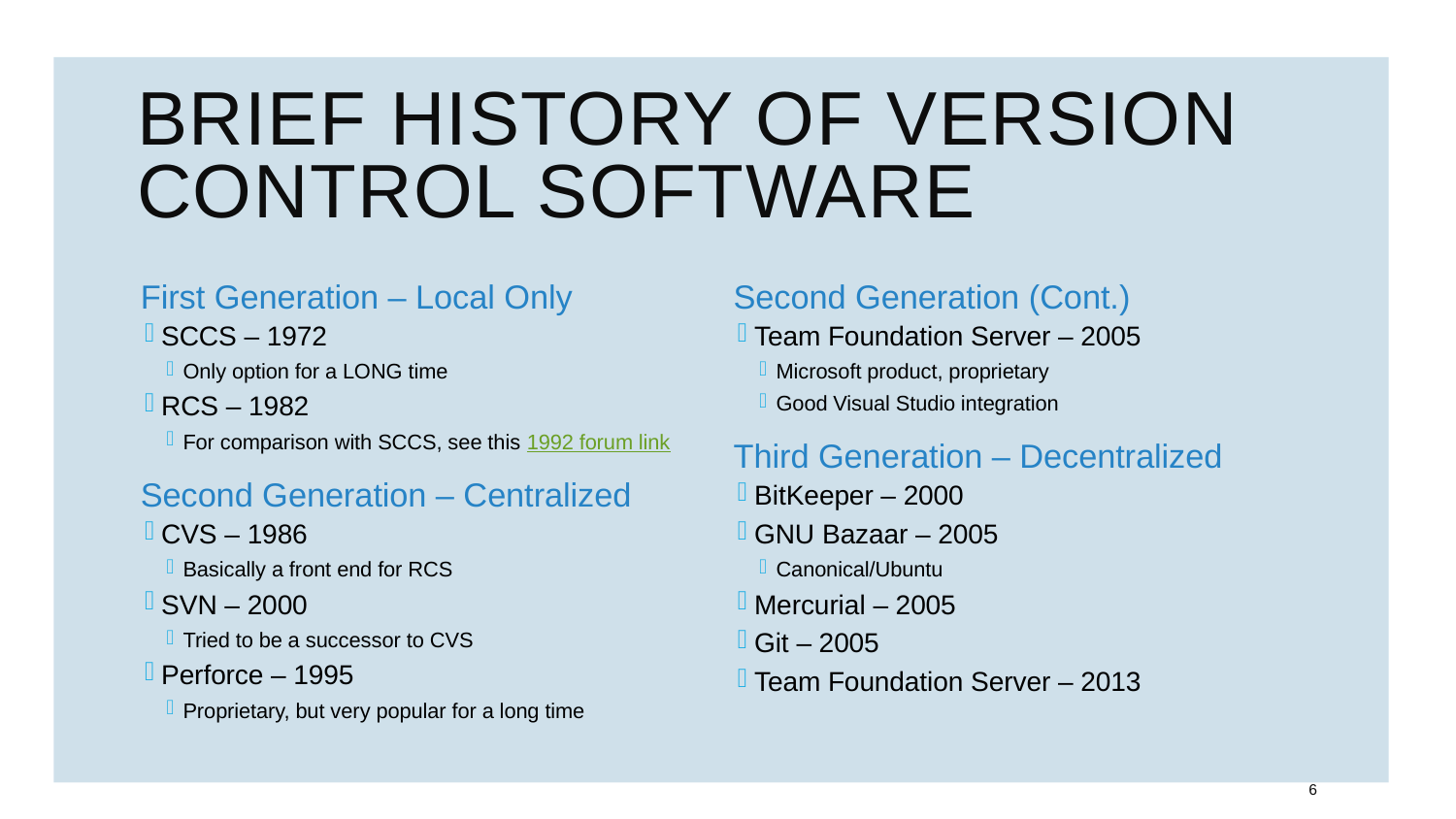

# Brief History Of Version Control Software
First Generation – Local Only
SCCS – 1972
Only option for a LONG time
RCS – 1982
For comparison with SCCS, see this 1992 forum link
Second Generation – Centralized
CVS – 1986
Basically a front end for RCS
SVN – 2000
Tried to be a successor to CVS
Perforce – 1995
Proprietary, but very popular for a long time

Second Generation (Cont.)
Team Foundation Server – 2005
Microsoft product, proprietary
Good Visual Studio integration
Third Generation – Decentralized
BitKeeper – 2000
GNU Bazaar – 2005
Canonical/Ubuntu
Mercurial – 2005
Git – 2005
Team Foundation Server – 2013
6